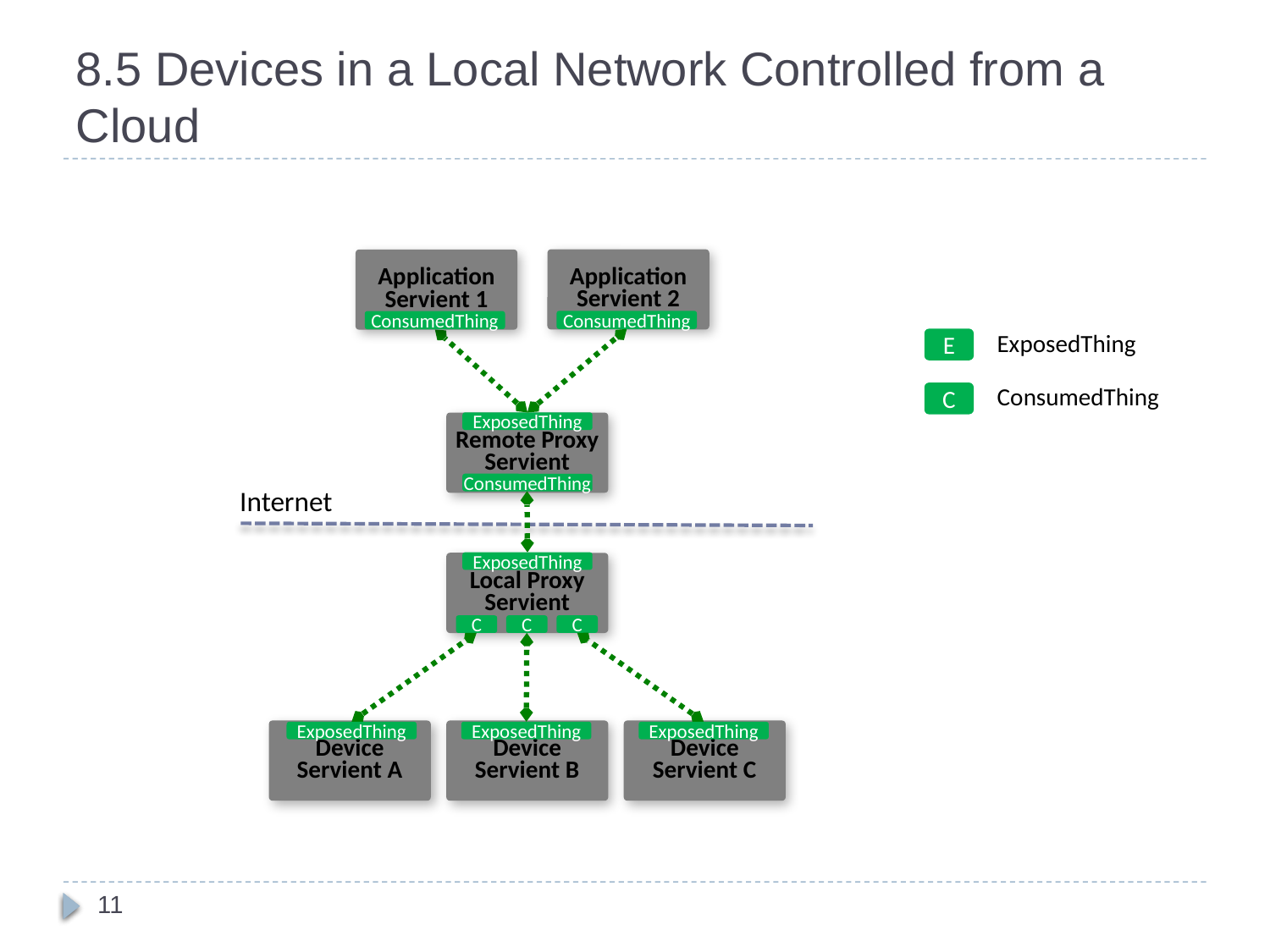

# 8.5 Devices in a Local Network Controlled from a Cloud
Application
Servient 2
Application
Servient 1
ConsumedThing
ConsumedThing
ExposedThing
E
ConsumedThing
C
ExposedThing
Remote Proxy
Servient
ConsumedThing
Internet
ExposedThing
Local Proxy
Servient
C
C
C
Device
Servient A
Device
Servient B
Device
Servient C
ExposedThing
ExposedThing
ExposedThing
11